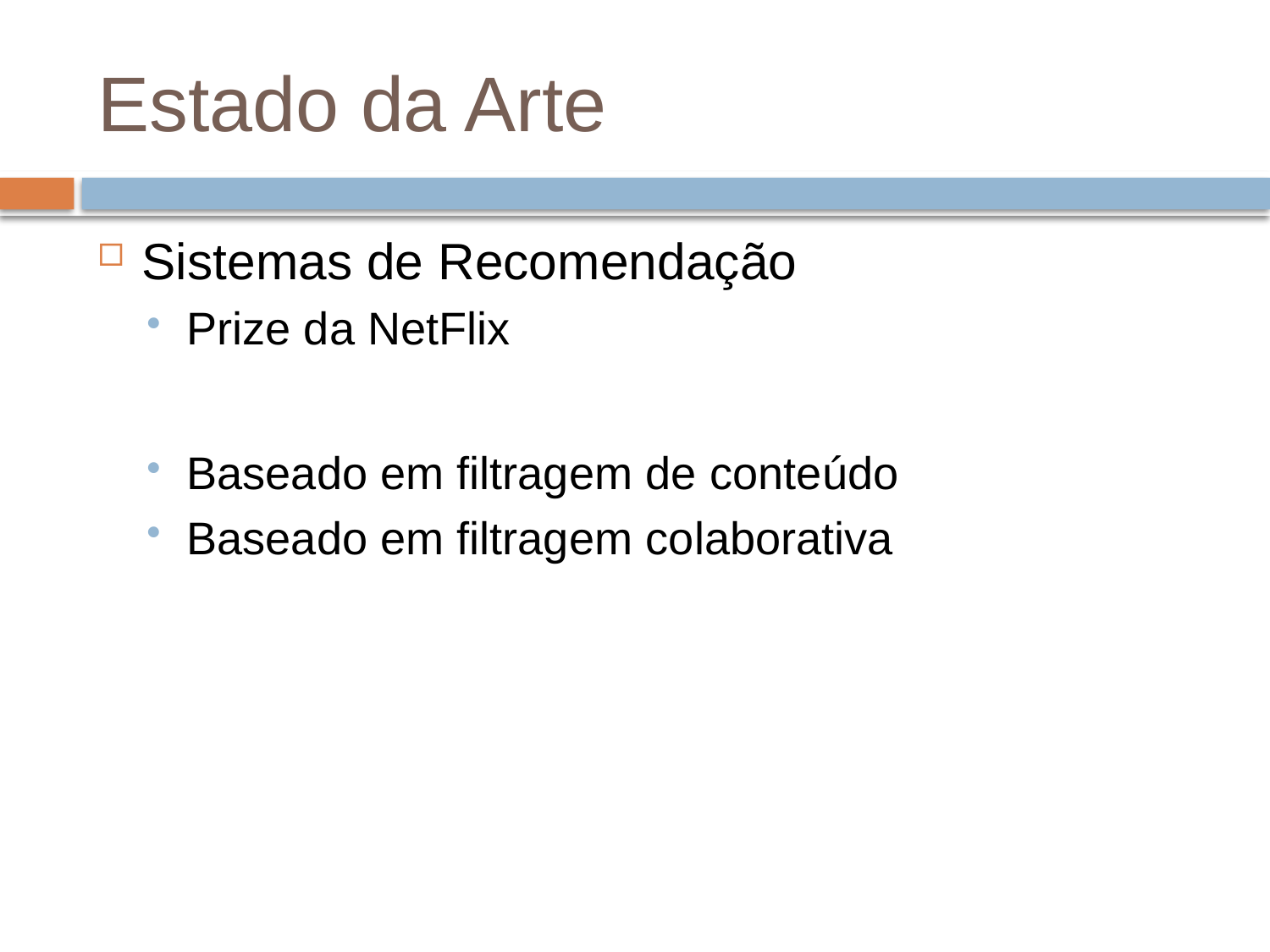

# Estado da Arte
Sistemas de Recomendação
Prize da NetFlix

Baseado em filtragem de conteúdo
Baseado em filtragem colaborativa